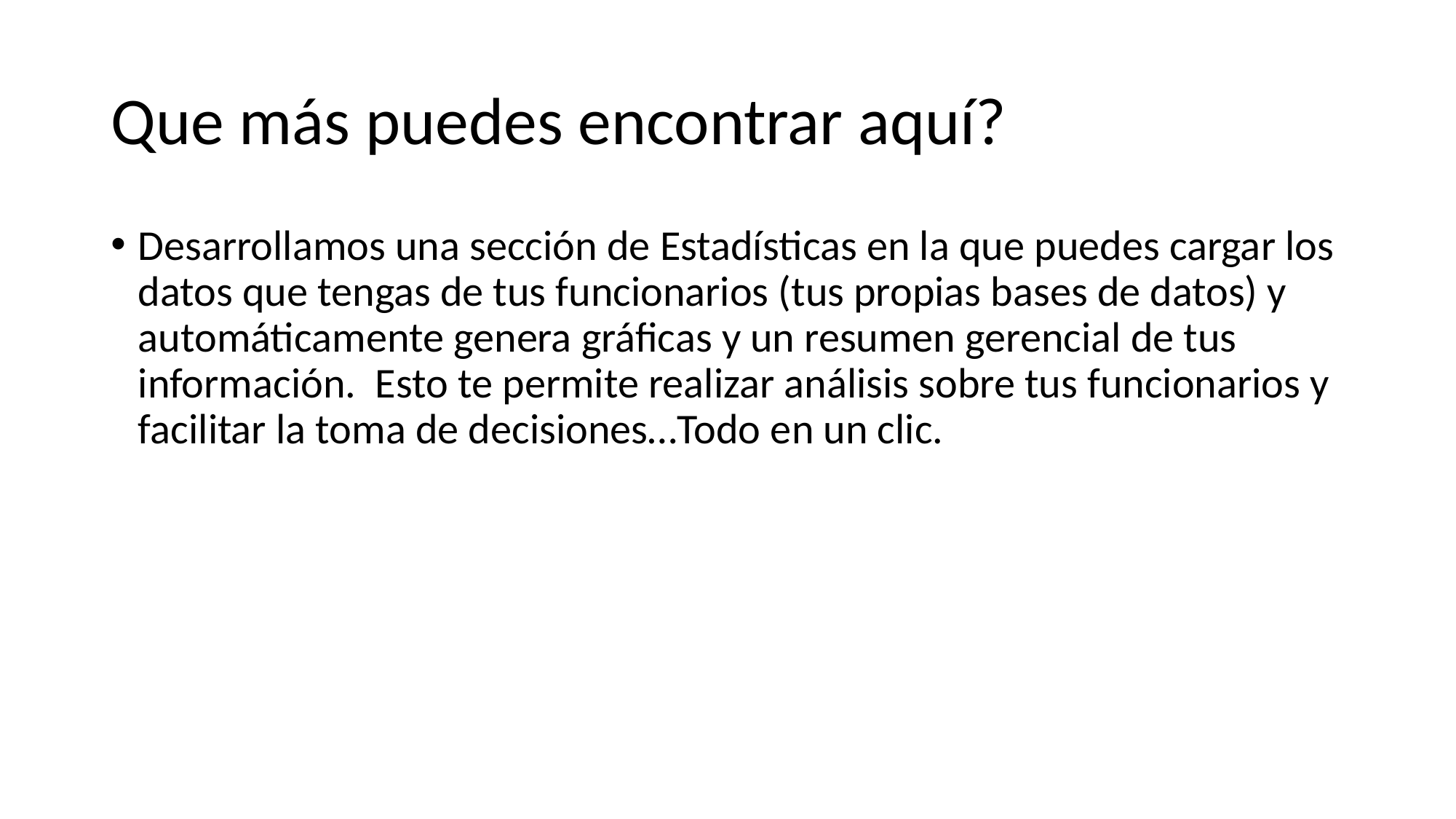

# Que más puedes encontrar aquí?
Desarrollamos una sección de Estadísticas en la que puedes cargar los datos que tengas de tus funcionarios (tus propias bases de datos) y automáticamente genera gráficas y un resumen gerencial de tus información.  Esto te permite realizar análisis sobre tus funcionarios y facilitar la toma de decisiones…Todo en un clic.